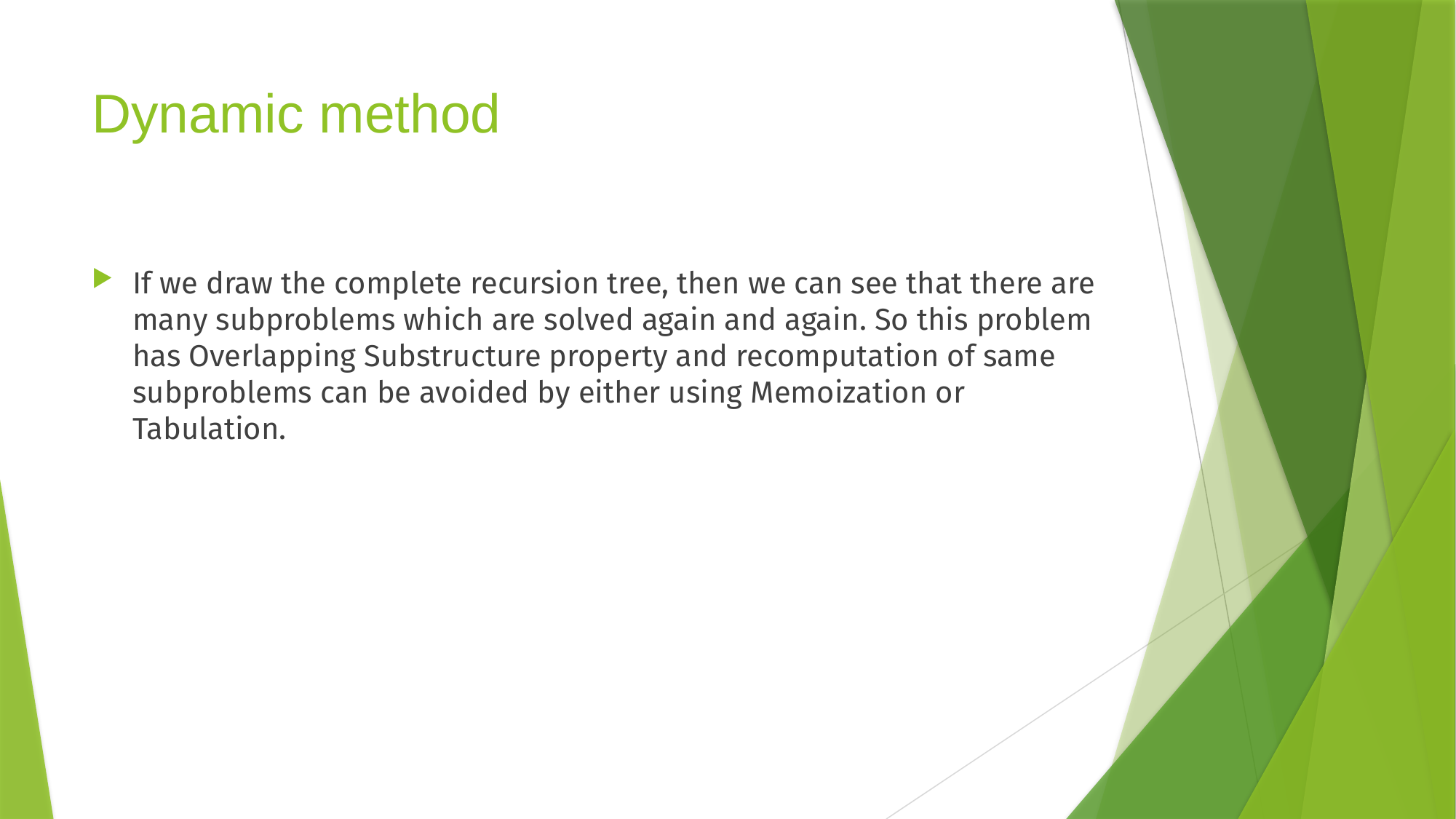

# Dynamic method
If we draw the complete recursion tree, then we can see that there are many subproblems which are solved again and again. So this problem has Overlapping Substructure property and recomputation of same subproblems can be avoided by either using Memoization or Tabulation.